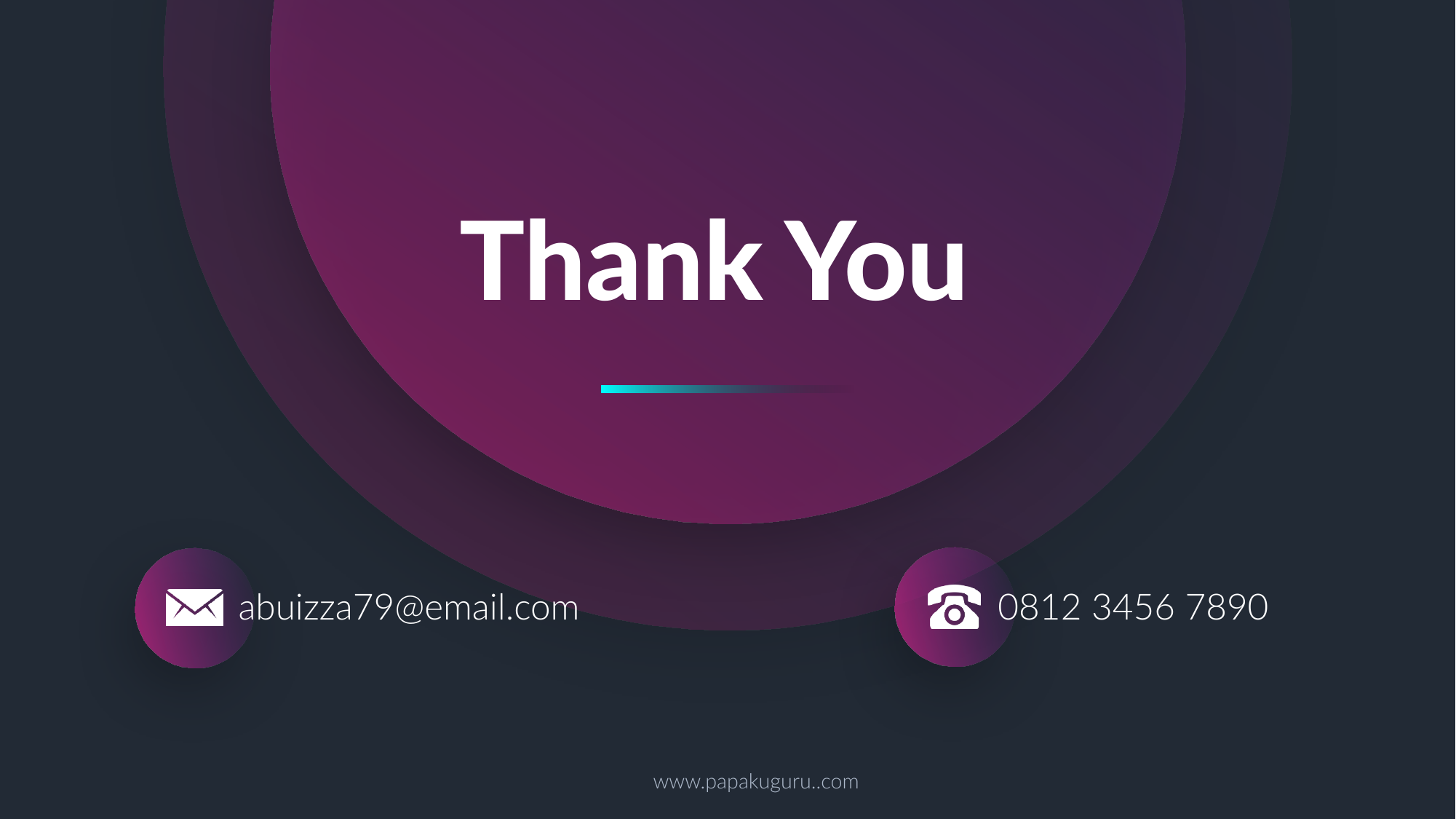

# Thank You
abuizza79@email.com
0812 3456 7890
www.papakuguru..com